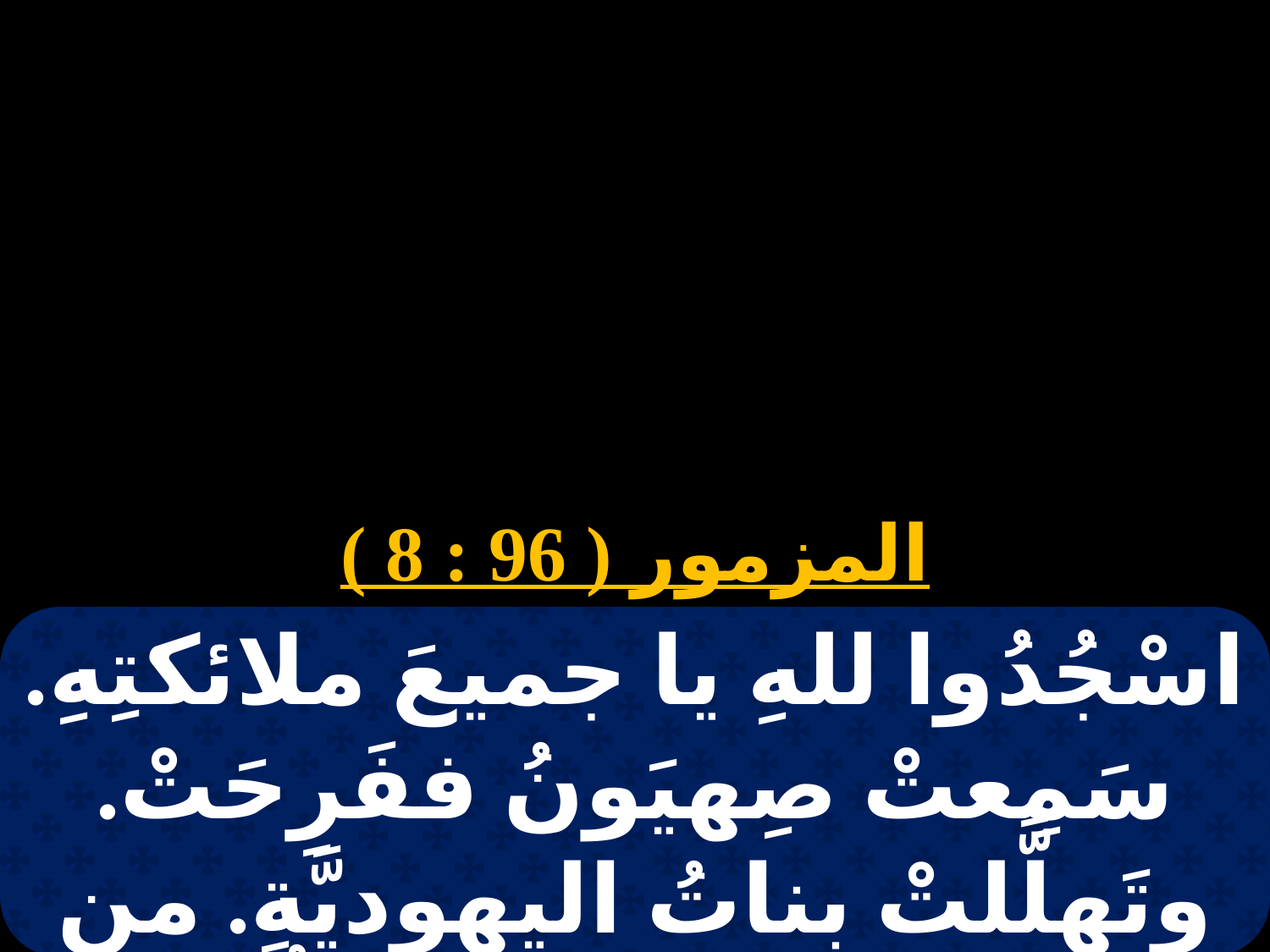

# 24 هاتور
المزمور ( 96 : 8 )
اسْجُدُوا للهِ يا جميعَ ملائكتِهِ. سَمِعتْ صِهيَونُ ففَرِحَتْ. وتَهلَّلتْ بناتُ اليهوديَّةِ. من أجلِ أحكامِكَ ياربُّ.